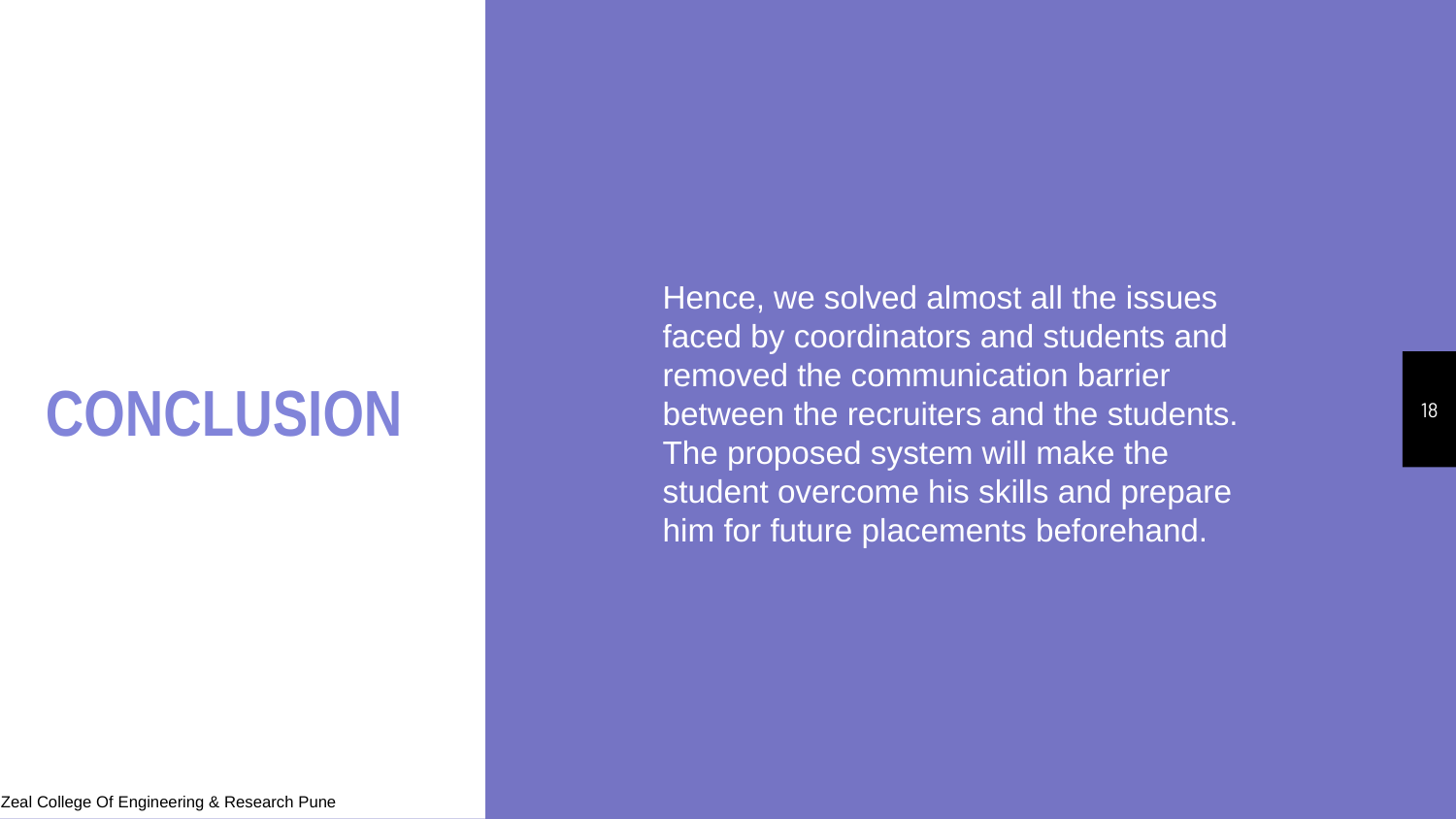

Hence, we solved almost all the issues faced by coordinators and students and removed the communication barrier between the recruiters and the students. The proposed system will make the student overcome his skills and prepare him for future placements beforehand.

CONCLUSION
18
Zeal College Of Engineering & Research Pune